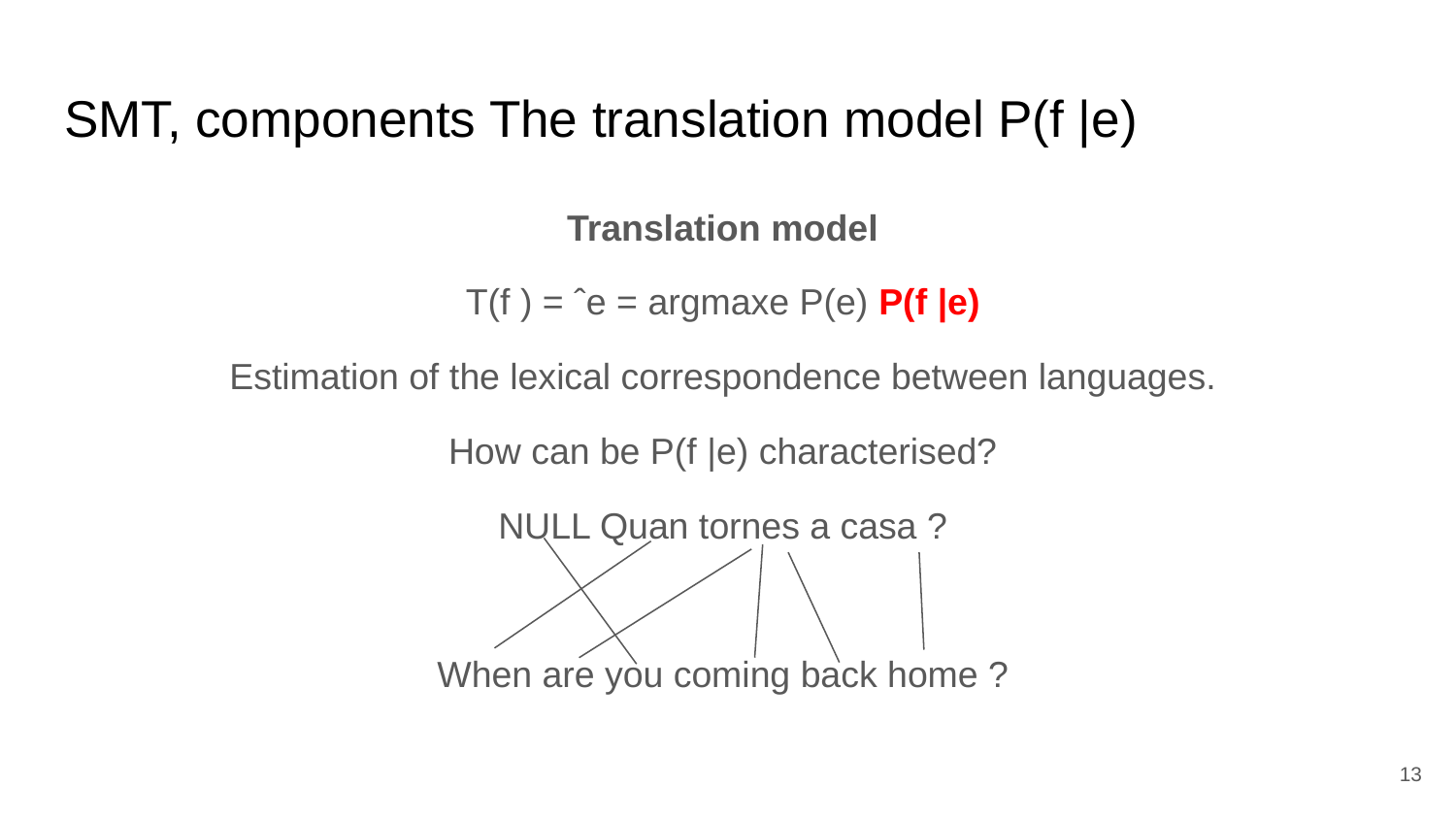

# SMT, components The translation model P(f |e)
Translation model
T(f ) = ˆe = argmaxe P(e) P(f |e)
Estimation of the lexical correspondence between languages.
How can be P(f |e) characterised?
NULL Quan tornes a casa ?

When are you coming back home ?
13